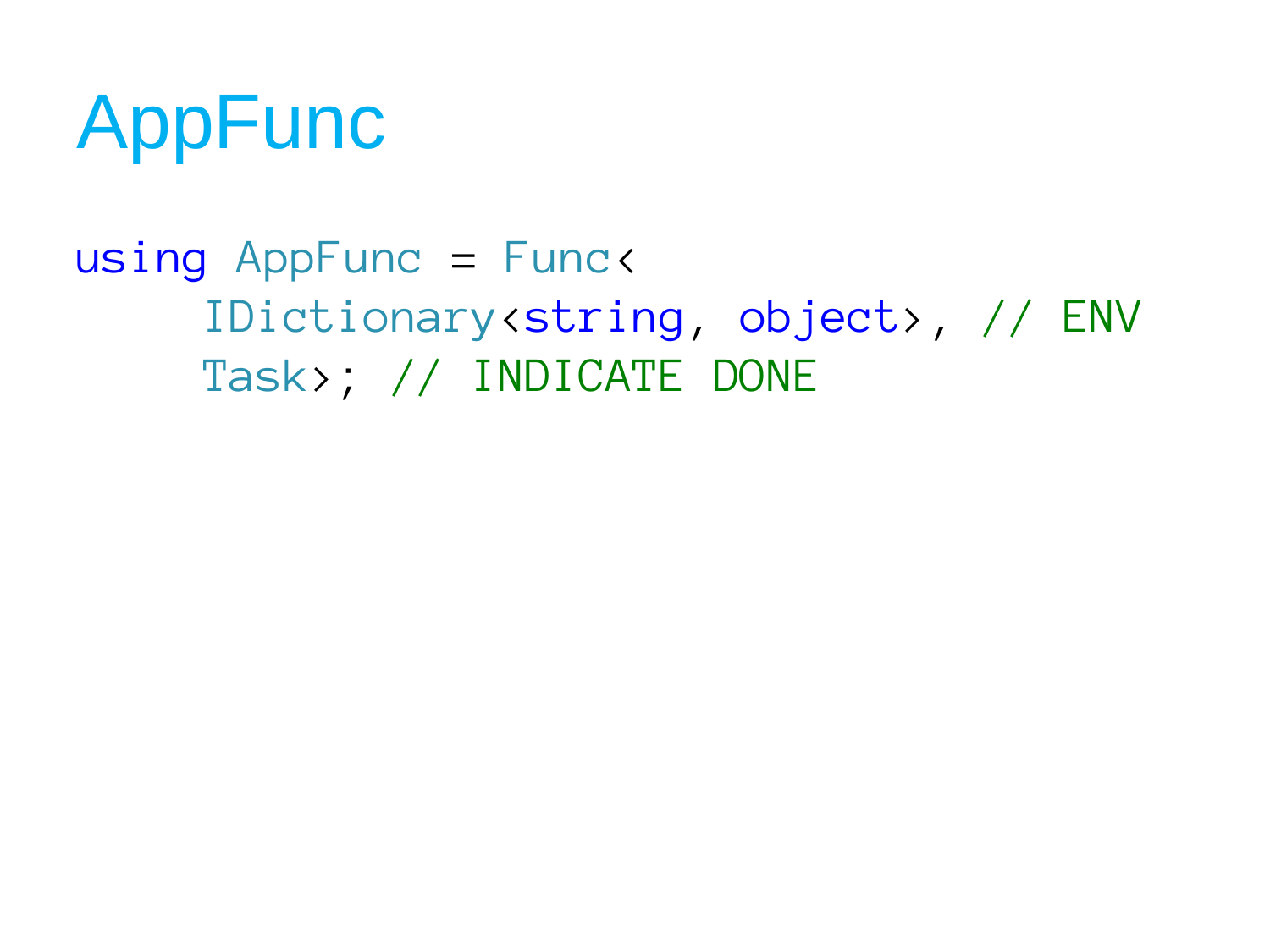

# AppFunc
using AppFunc = Func<
	IDictionary<string, object>, // ENV
	Task>; // INDICATE DONE